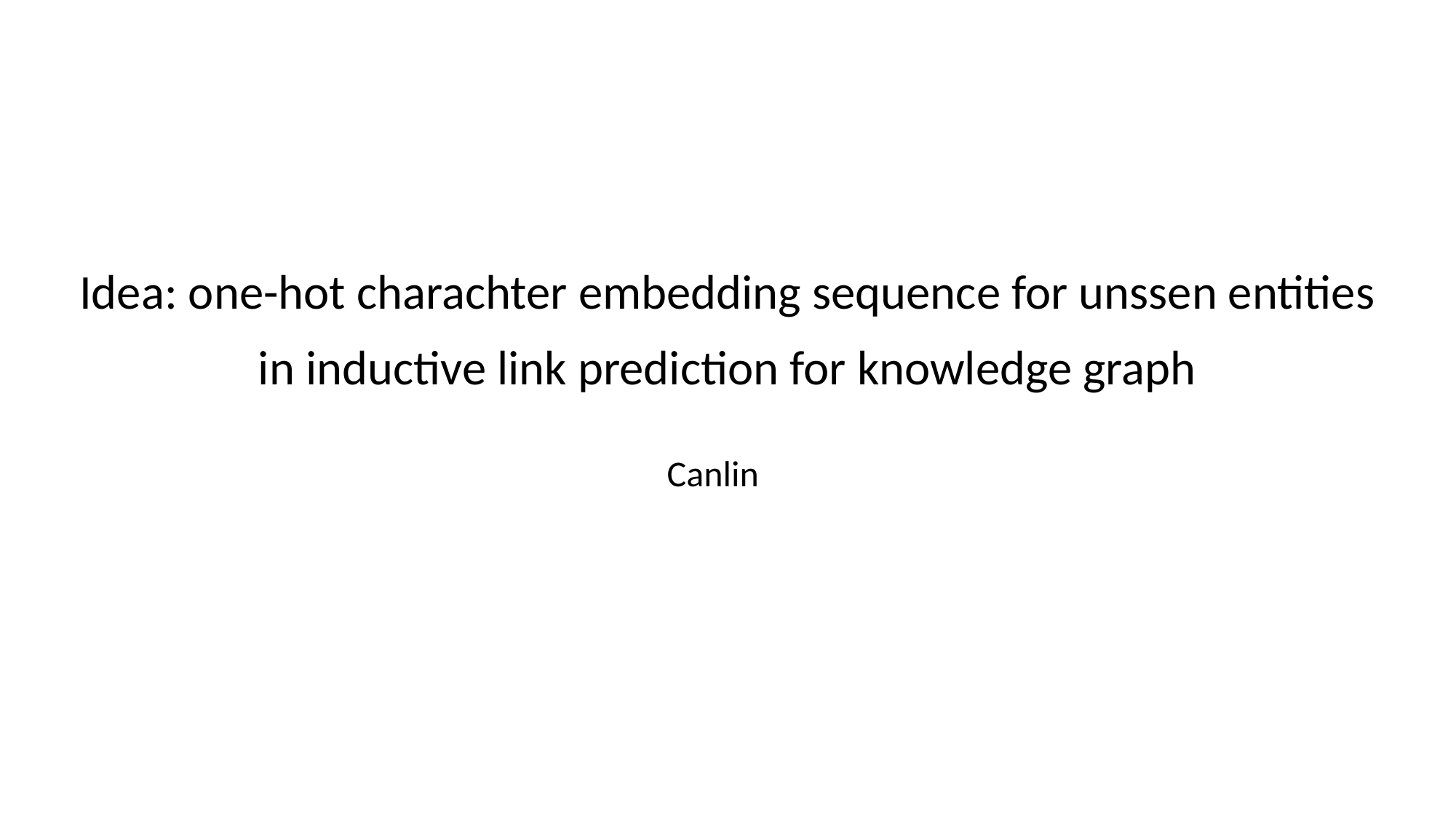

# Idea: one-hot charachter embedding sequence for unssen entities in inductive link prediction for knowledge graph
Canlin